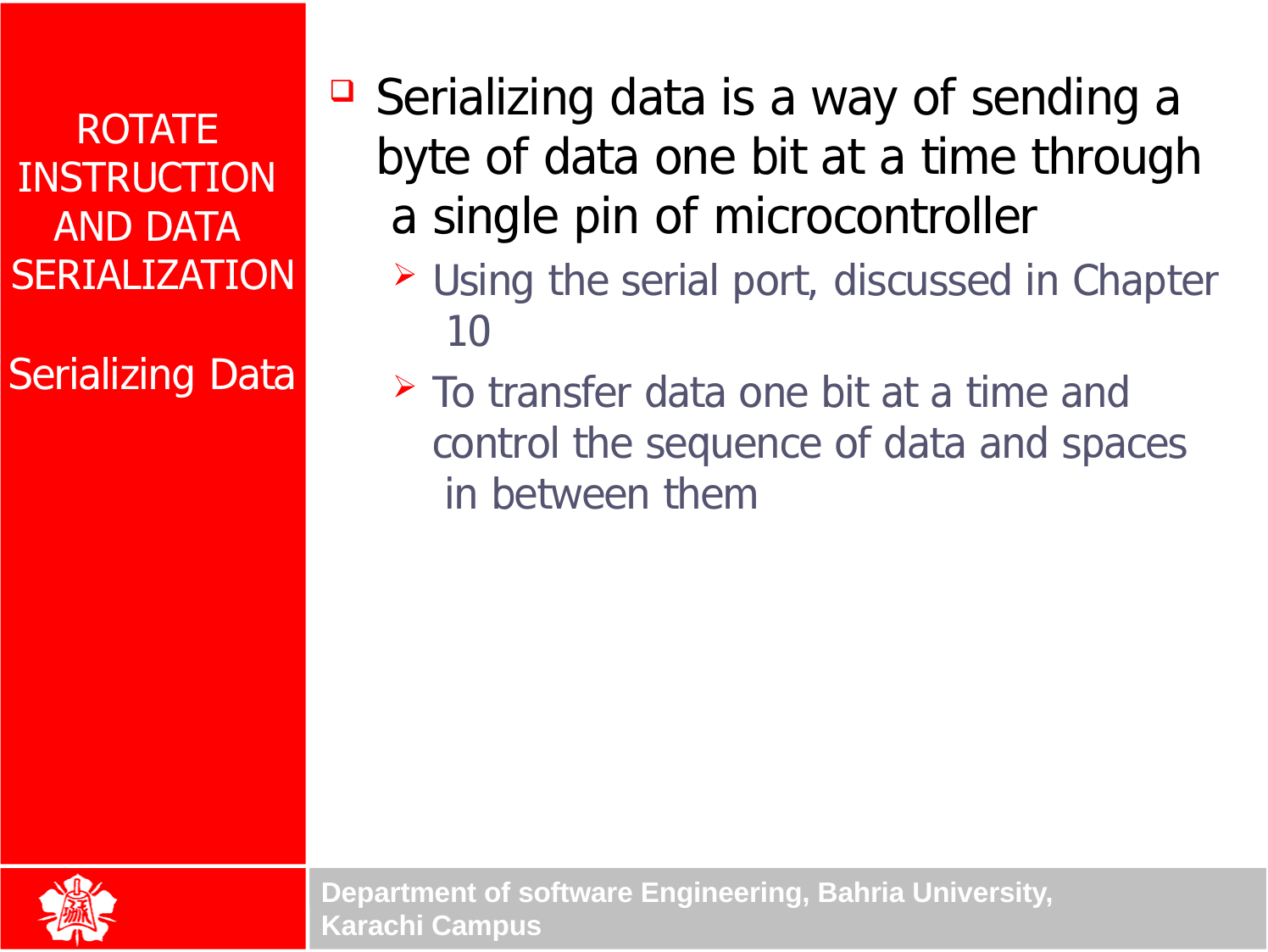

Serializing data is a way of sending a  byte of data one bit at a time through  a single pin of microcontroller
Using the serial port, discussed in Chapter  10
To transfer data one bit at a time and  control the sequence of data and spaces  in between them
ROTATE  INSTRUCTION  AND DATA  SERIALIZATION
Serializing Data
Department of software Engineering, Bahria University, Karachi Campus